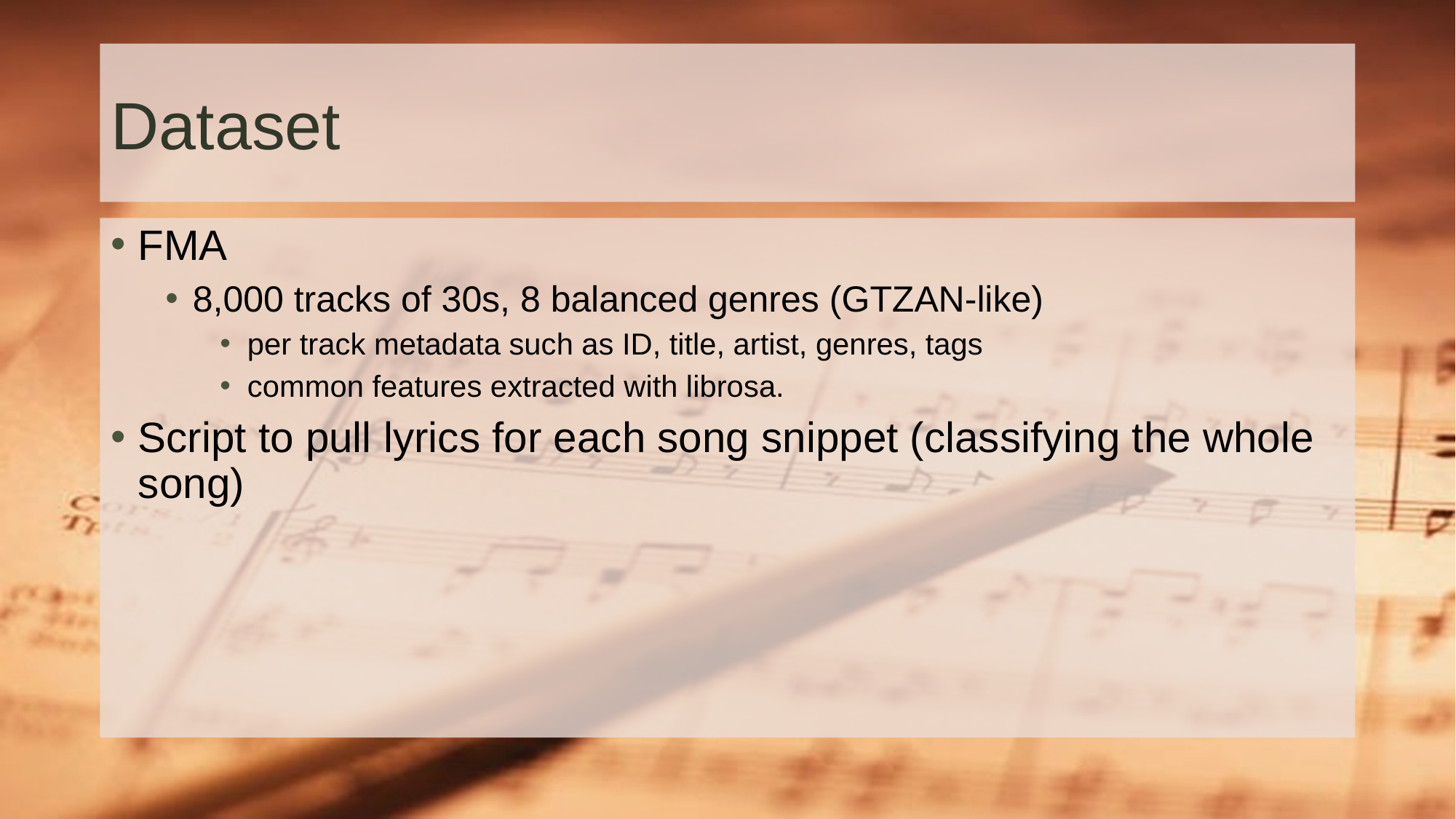

# Dataset
FMA
8,000 tracks of 30s, 8 balanced genres (GTZAN-like)
per track metadata such as ID, title, artist, genres, tags
common features extracted with librosa.
Script to pull lyrics for each song snippet (classifying the whole song)